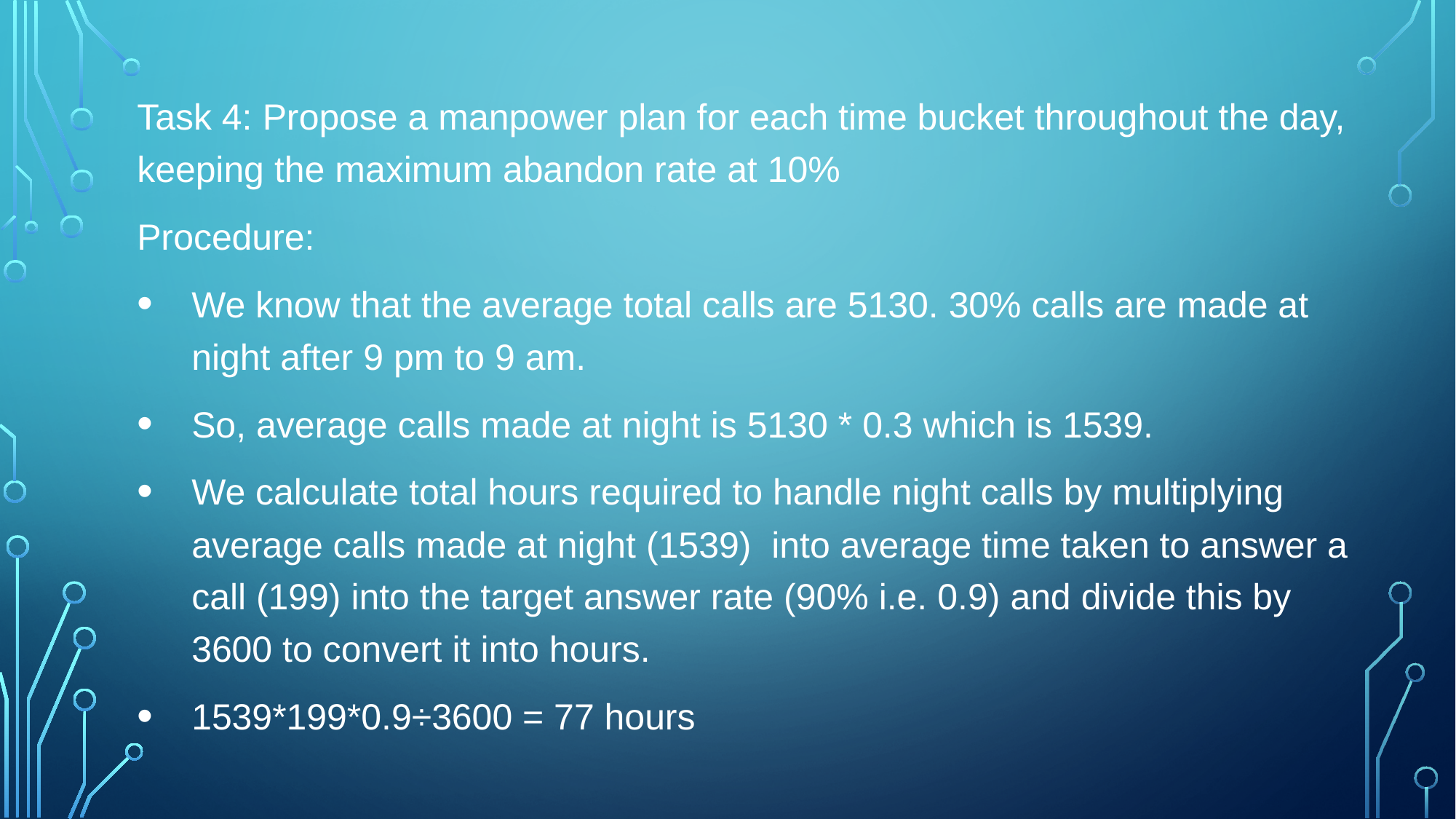

Task 4: Propose a manpower plan for each time bucket throughout the day, keeping the maximum abandon rate at 10%
Procedure:
We know that the average total calls are 5130. 30% calls are made at night after 9 pm to 9 am.
So, average calls made at night is 5130 * 0.3 which is 1539.
We calculate total hours required to handle night calls by multiplying average calls made at night (1539)  into average time taken to answer a call (199) into the target answer rate (90% i.e. 0.9) and divide this by 3600 to convert it into hours.
1539*199*0.9÷3600 = 77 hours